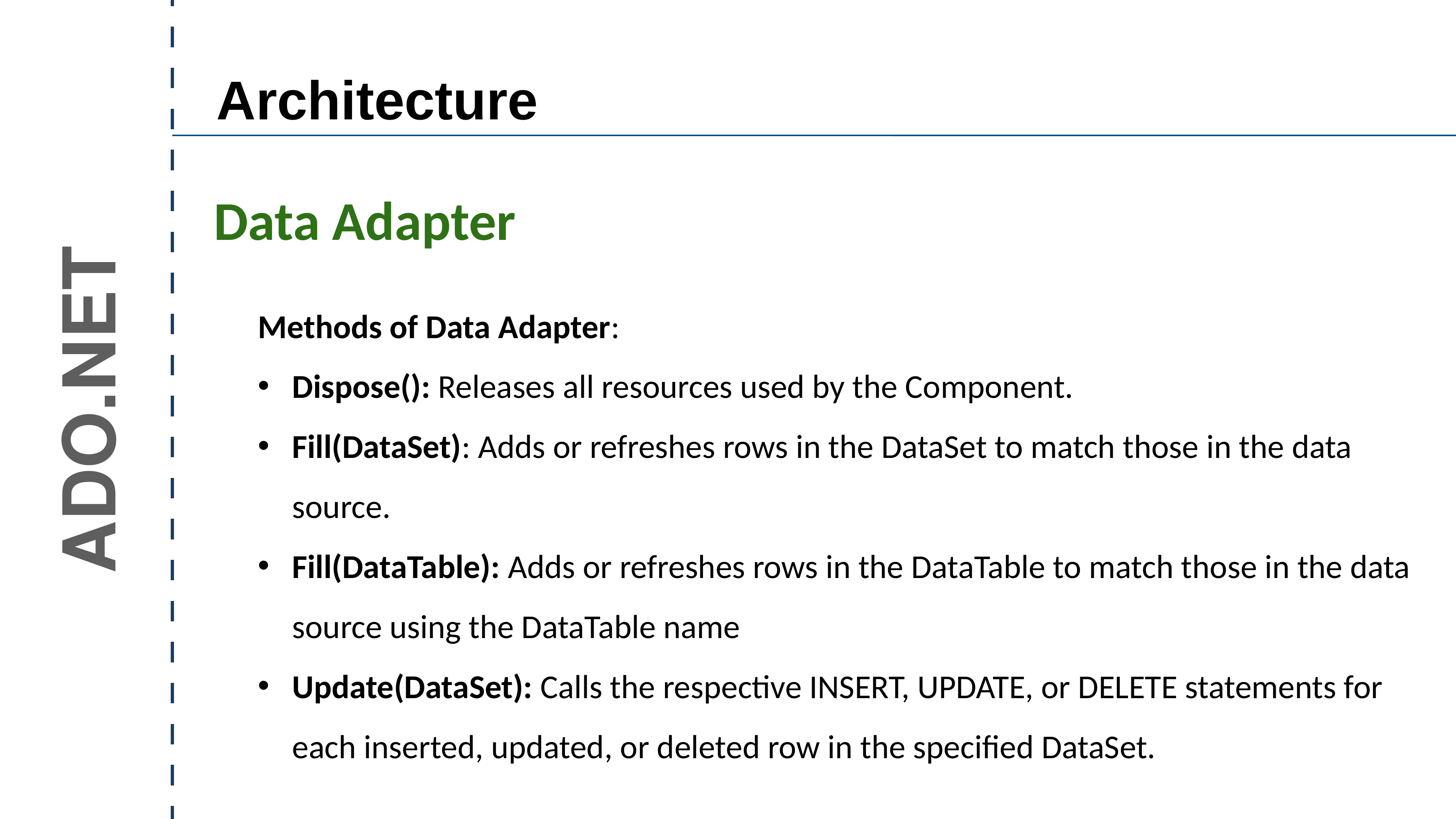

Architecture

Data Adapter
Methods of Data Adapter:
Dispose(): Releases all resources used by the Component.
Fill(DataSet): Adds or refreshes rows in the DataSet to match those in the data source.
Fill(DataTable): Adds or refreshes rows in the DataTable to match those in the data source using the DataTable name
Update(DataSet): Calls the respective INSERT, UPDATE, or DELETE statements for each inserted, updated, or deleted row in the specified DataSet.
ADO.NET